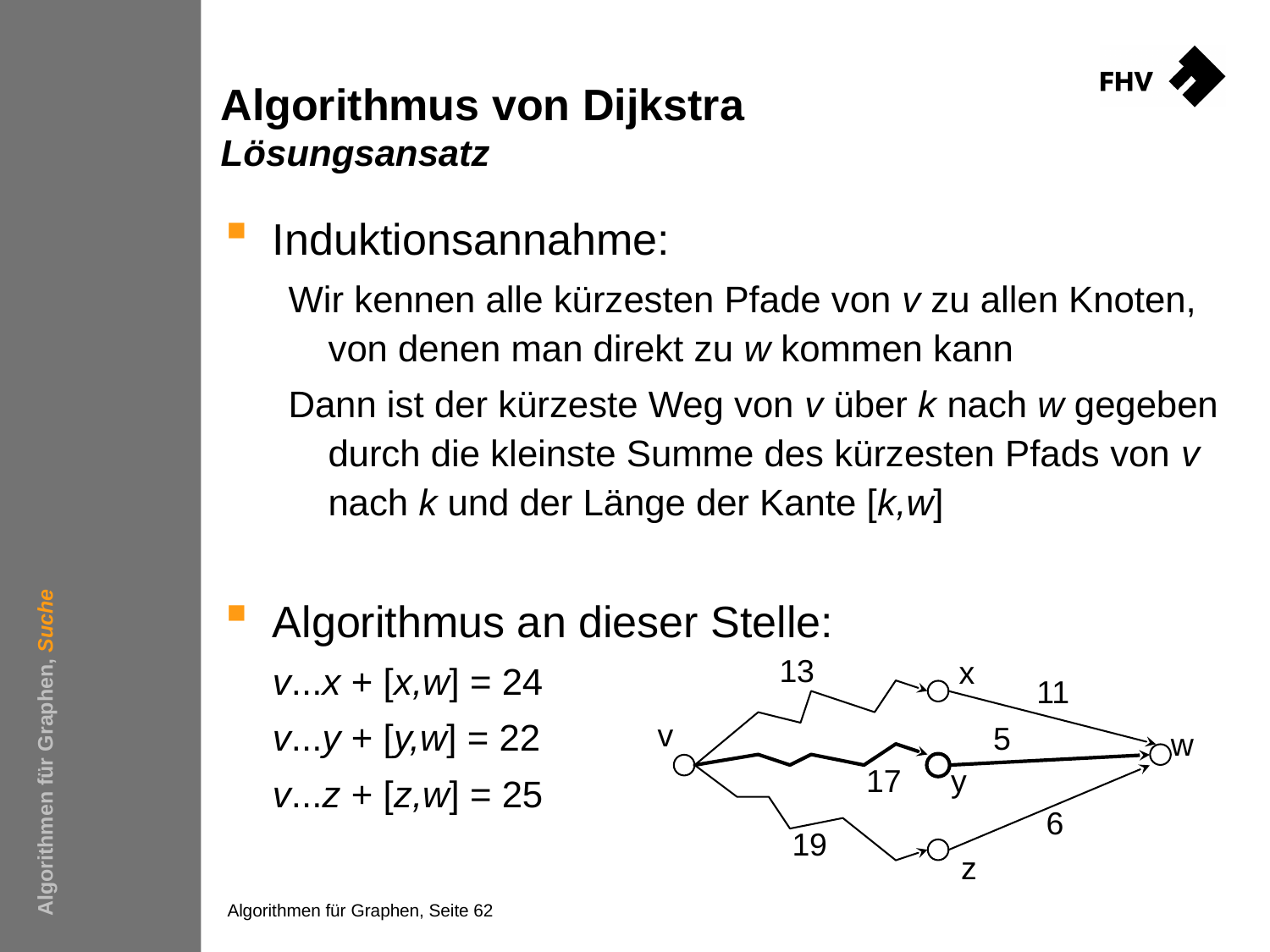

# Algorithmus von Dijkstra Lösungsansatz
Induktionsannahme:
Wir kennen alle kürzesten Pfade von v zu allen Knoten, von denen man direkt zu w kommen kann
Dann ist der kürzeste Weg von v über k nach w gegeben durch die kleinste Summe des kürzesten Pfads von v nach k und der Länge der Kante [k,w]

Algorithmus an dieser Stelle:
	v...x + [x,w] = 24
	v...y + [y,w] = 22
	v...z + [z,w] = 25

Algorithmen für Graphen, Suche
 x
13
11

v
5
w

17
y

6
19
 z

Algorithmen für Graphen, Seite 62